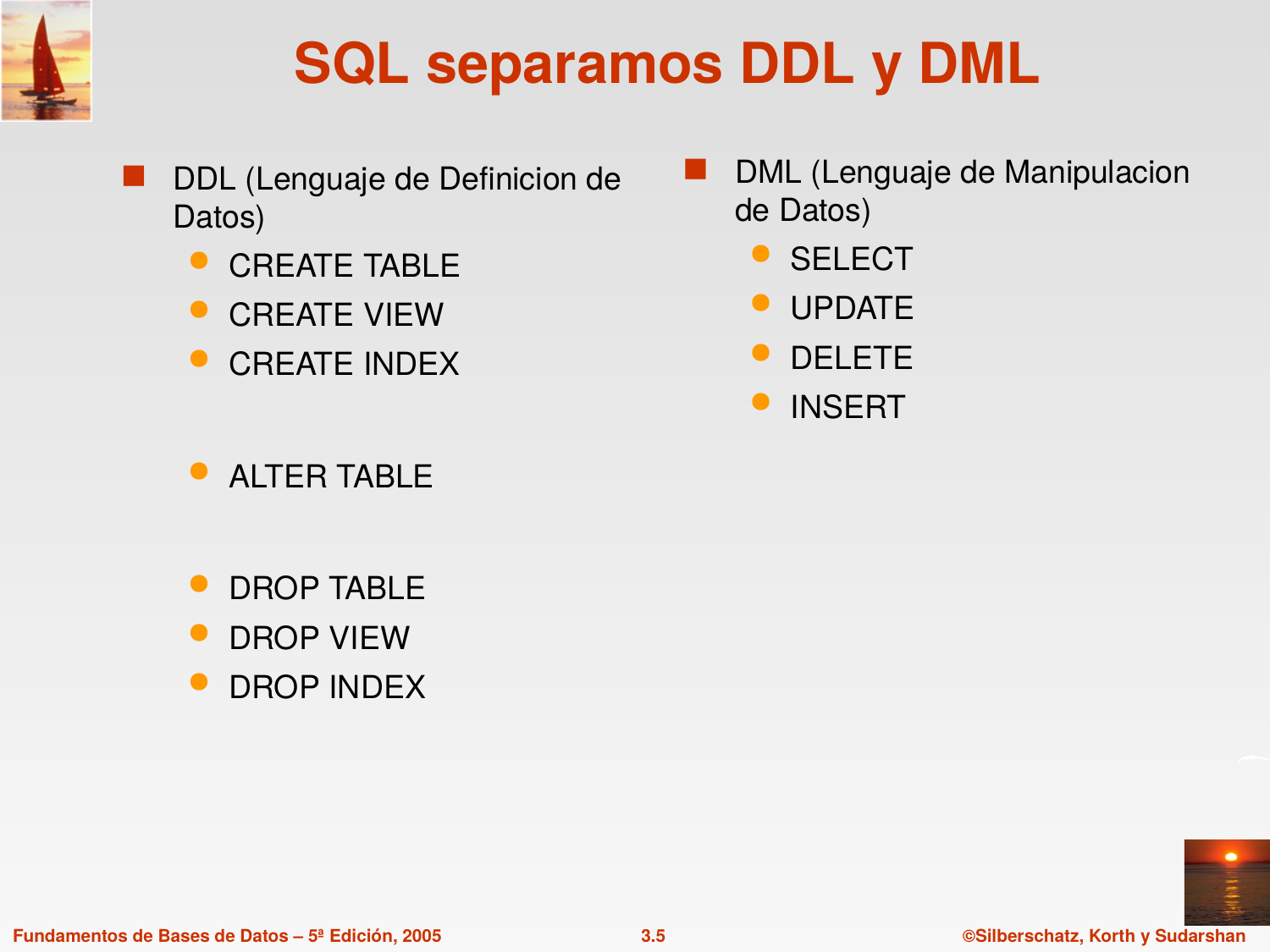

# SQL separamos DDL y DML
DML (Lenguaje de Manipulacion de Datos)
SELECT
UPDATE
DELETE
INSERT

DDL (Lenguaje de Definicion de Datos)
CREATE TABLE
CREATE VIEW
CREATE INDEX

ALTER TABLE

DROP TABLE
DROP VIEW
DROP INDEX